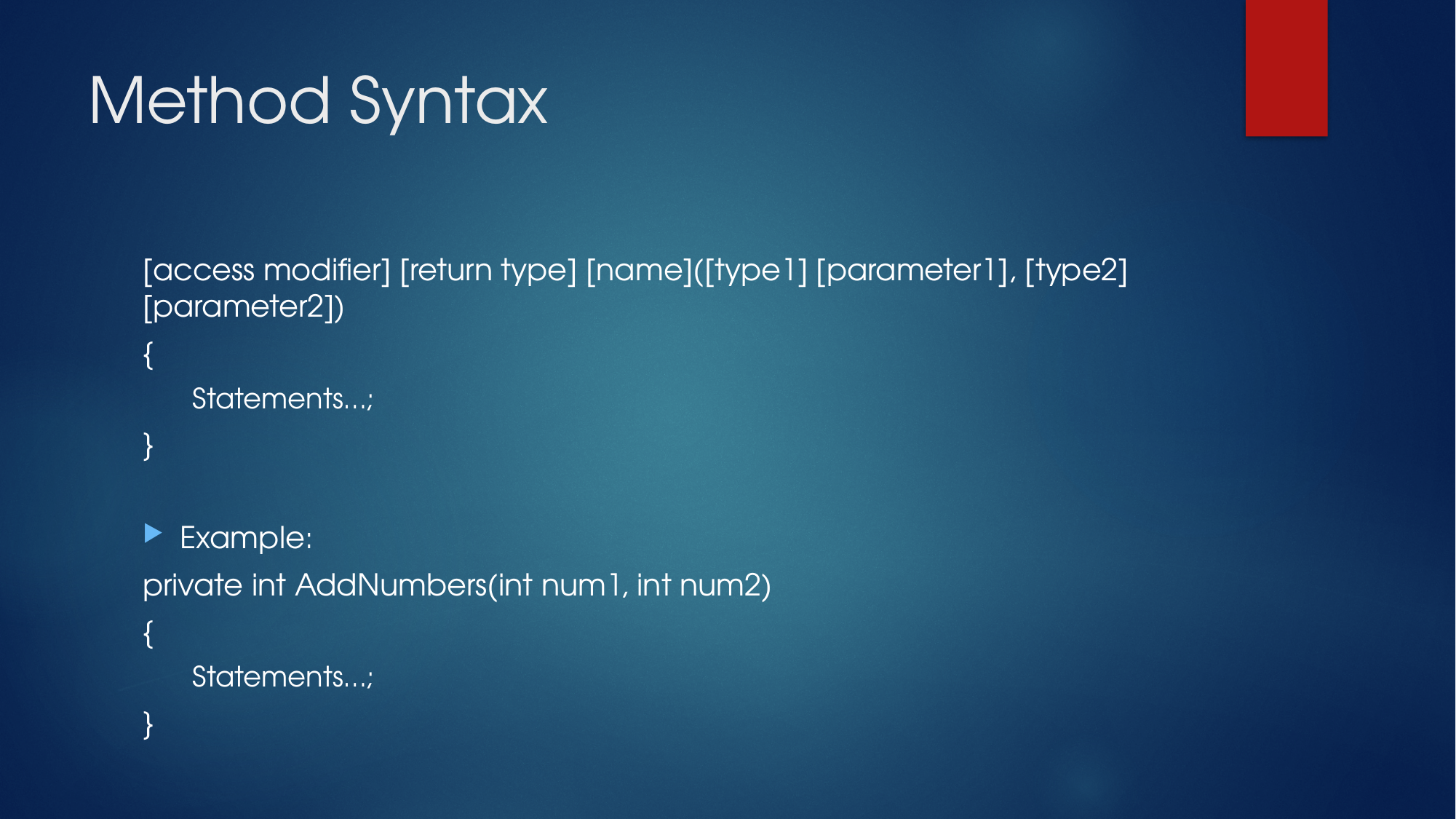

# Method Syntax
[access modifier] [return type] [name]([type1] [parameter1], [type2] [parameter2])
{
Statements…;
}

Example:
private int AddNumbers(int num1, int num2)
{
Statements…;
}